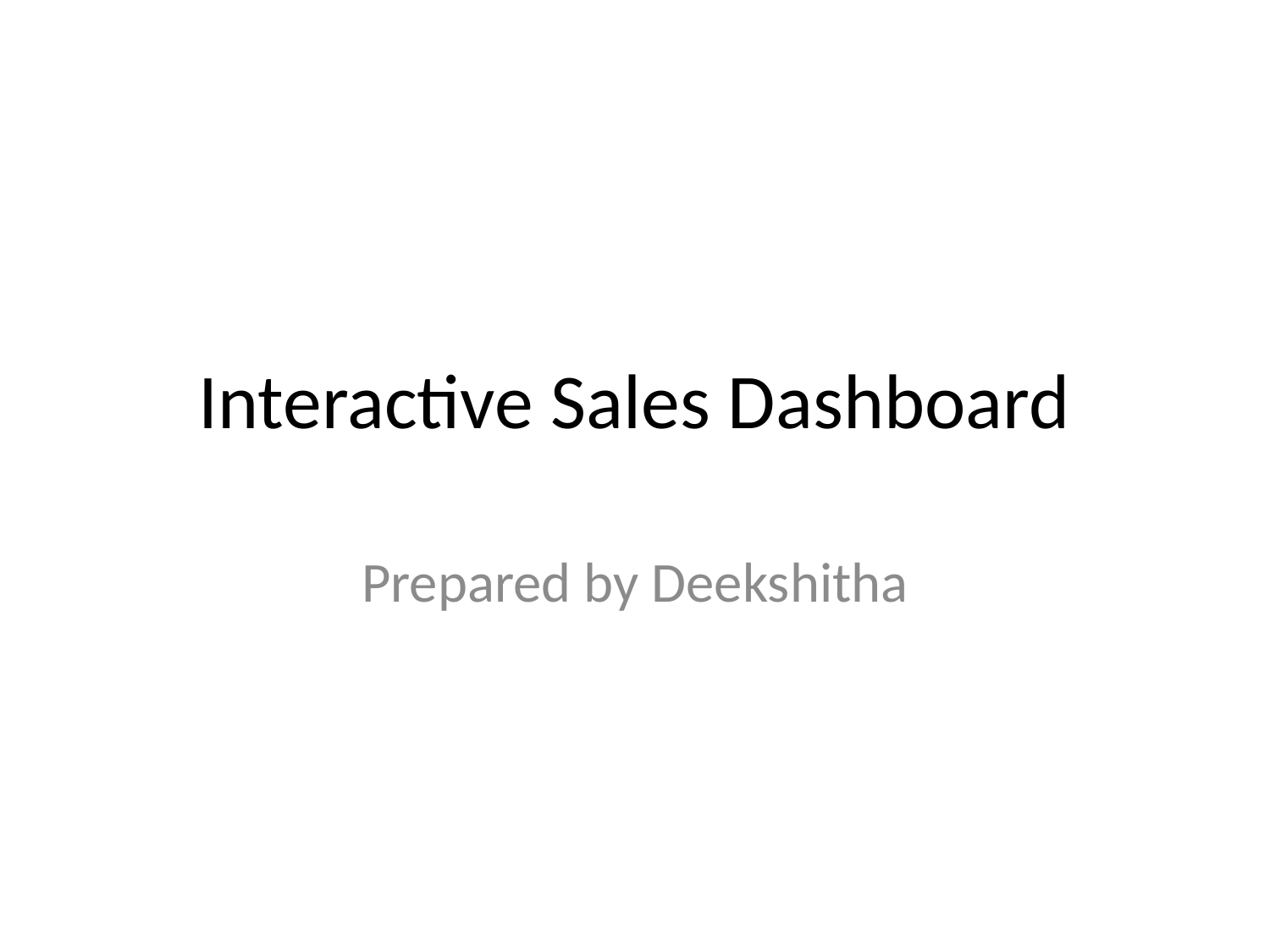

# Interactive Sales Dashboard
Prepared by Deekshitha